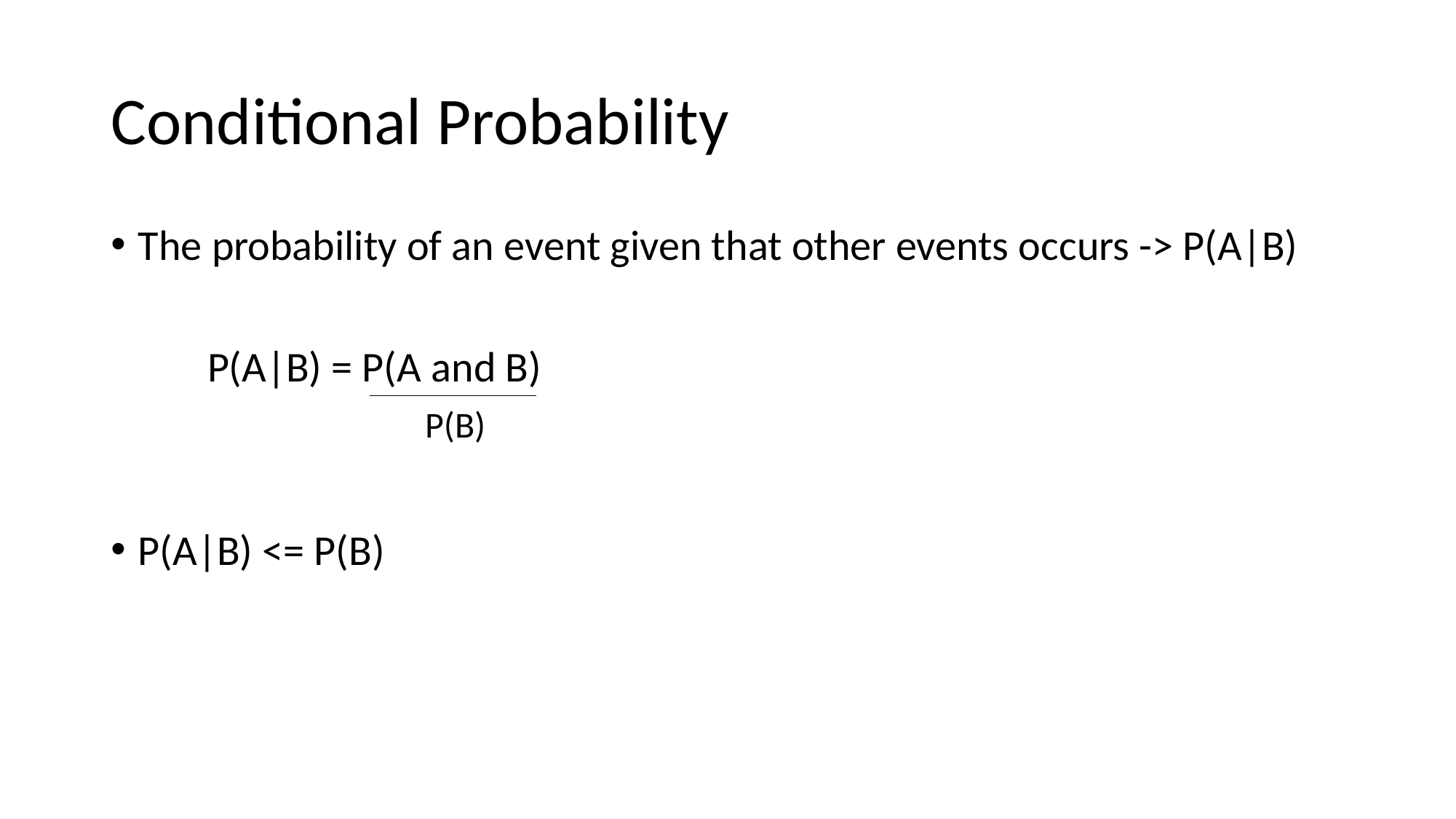

# Conditional Probability
The probability of an event given that other events occurs -> P(A|B)

          P(A|B) = P(A and B)

P(A|B) <= P(B)
P(B)